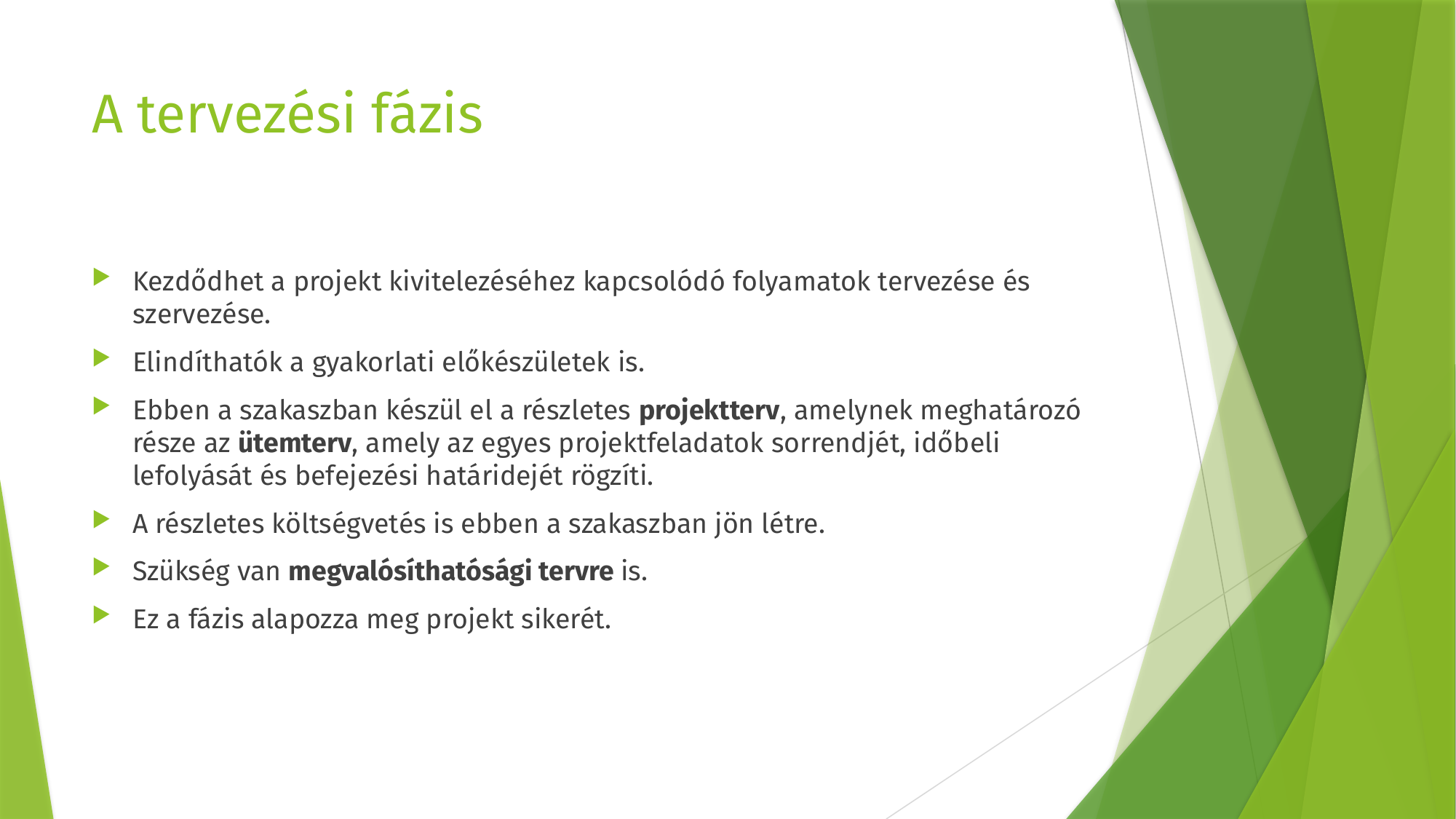

# A tervezési fázis
Kezdődhet a projekt kivitelezéséhez kapcsolódó folyamatok tervezése és szervezése.
Elindíthatók a gyakorlati előkészületek is.
Ebben a szakaszban készül el a részletes projektterv, amelynek meghatározó része az ütemterv, amely az egyes projektfeladatok sorrendjét, időbeli lefolyását és befejezési határidejét rögzíti.
A részletes költségvetés is ebben a szakaszban jön létre.
Szükség van megvalósíthatósági tervre is.
Ez a fázis alapozza meg projekt sikerét.